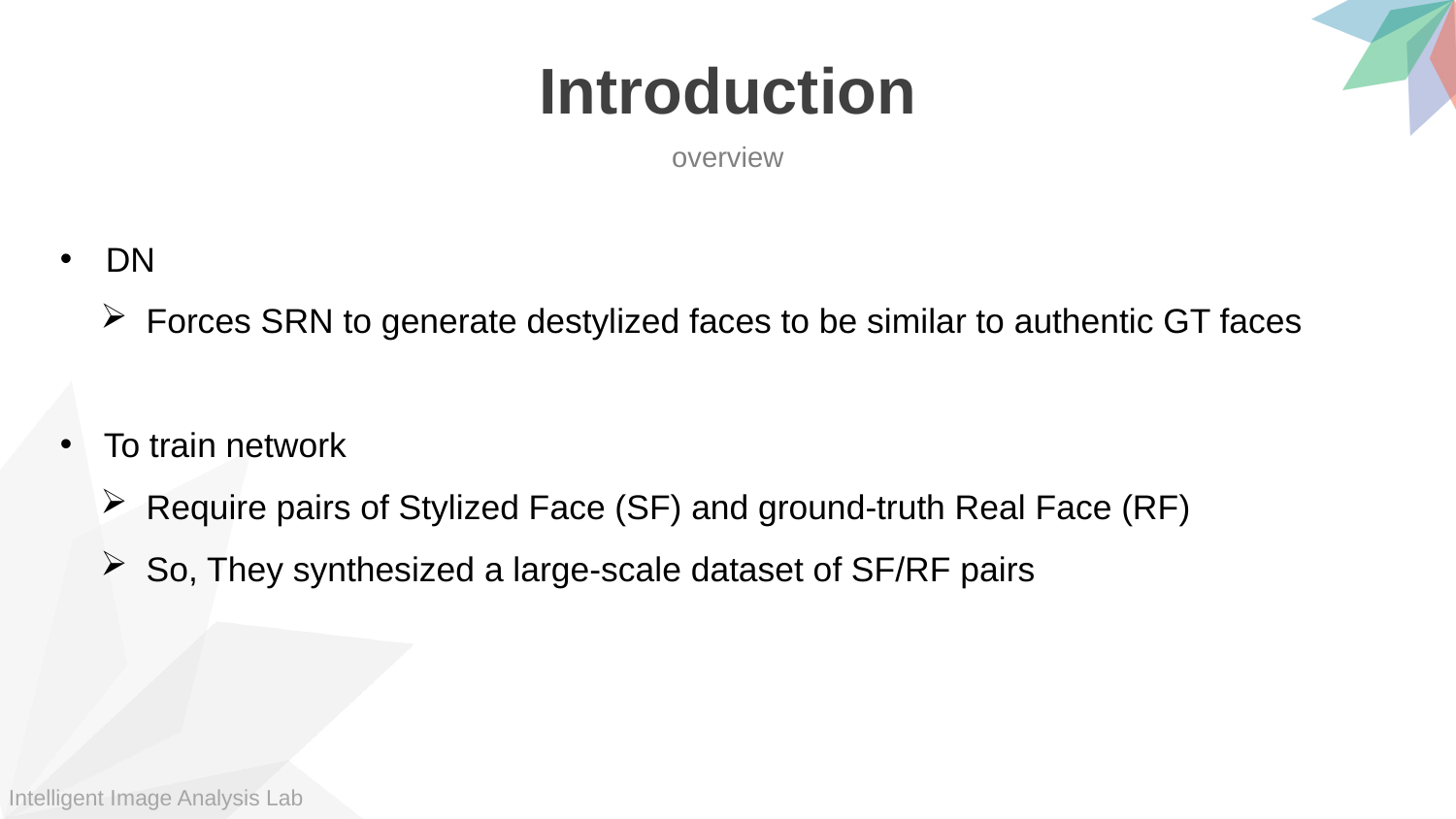

Introduction
overview
DN
Forces SRN to generate destylized faces to be similar to authentic GT faces

To train network
Require pairs of Stylized Face (SF) and ground-truth Real Face (RF)
So, They synthesized a large-scale dataset of SF/RF pairs